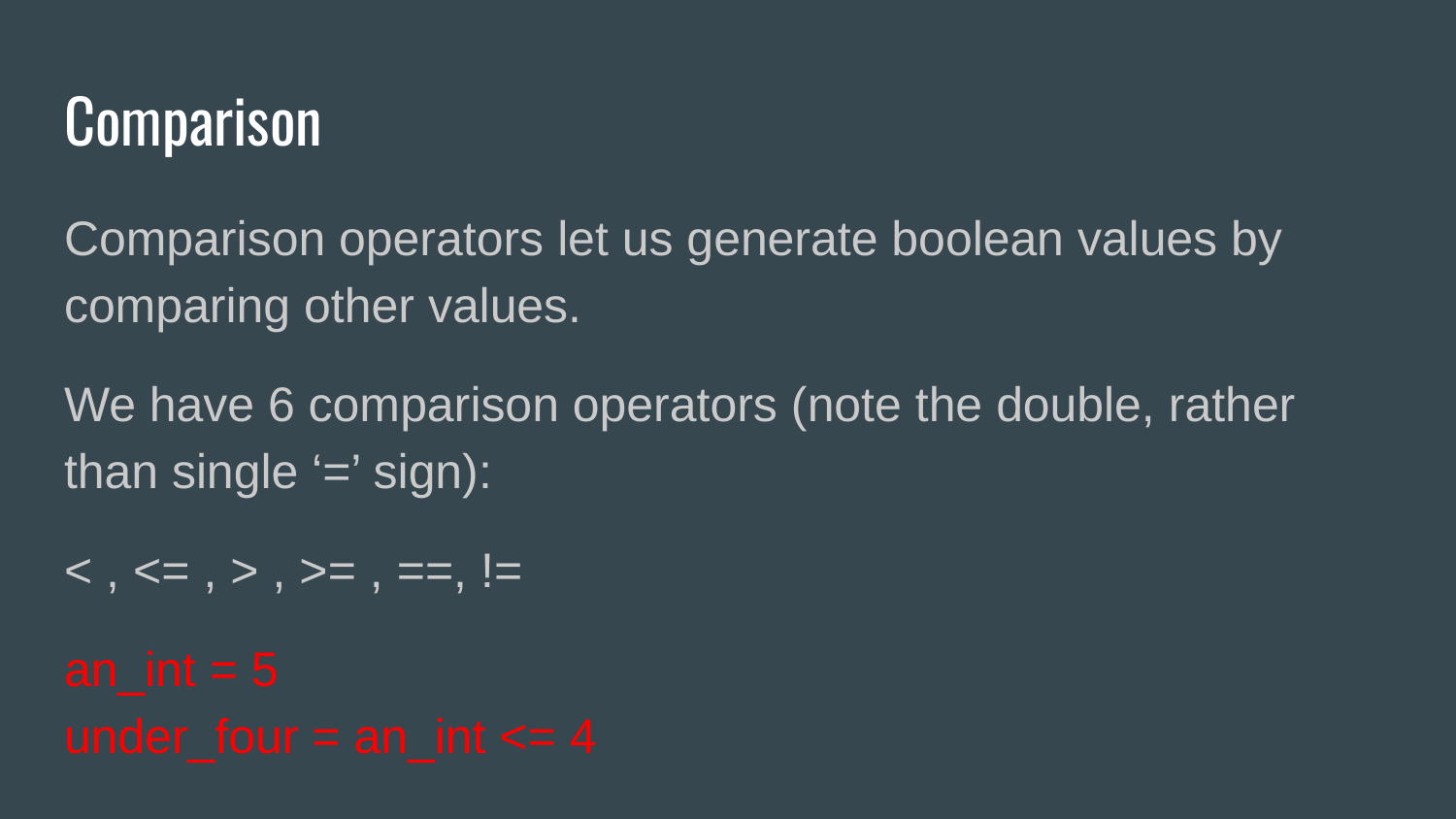

# Comparison
Comparison operators let us generate boolean values by comparing other values.
We have 6 comparison operators (note the double, rather than single ‘=’ sign):
< , <= , > , >= , ==, !=
an_int = 5
under_four = an_int <= 4